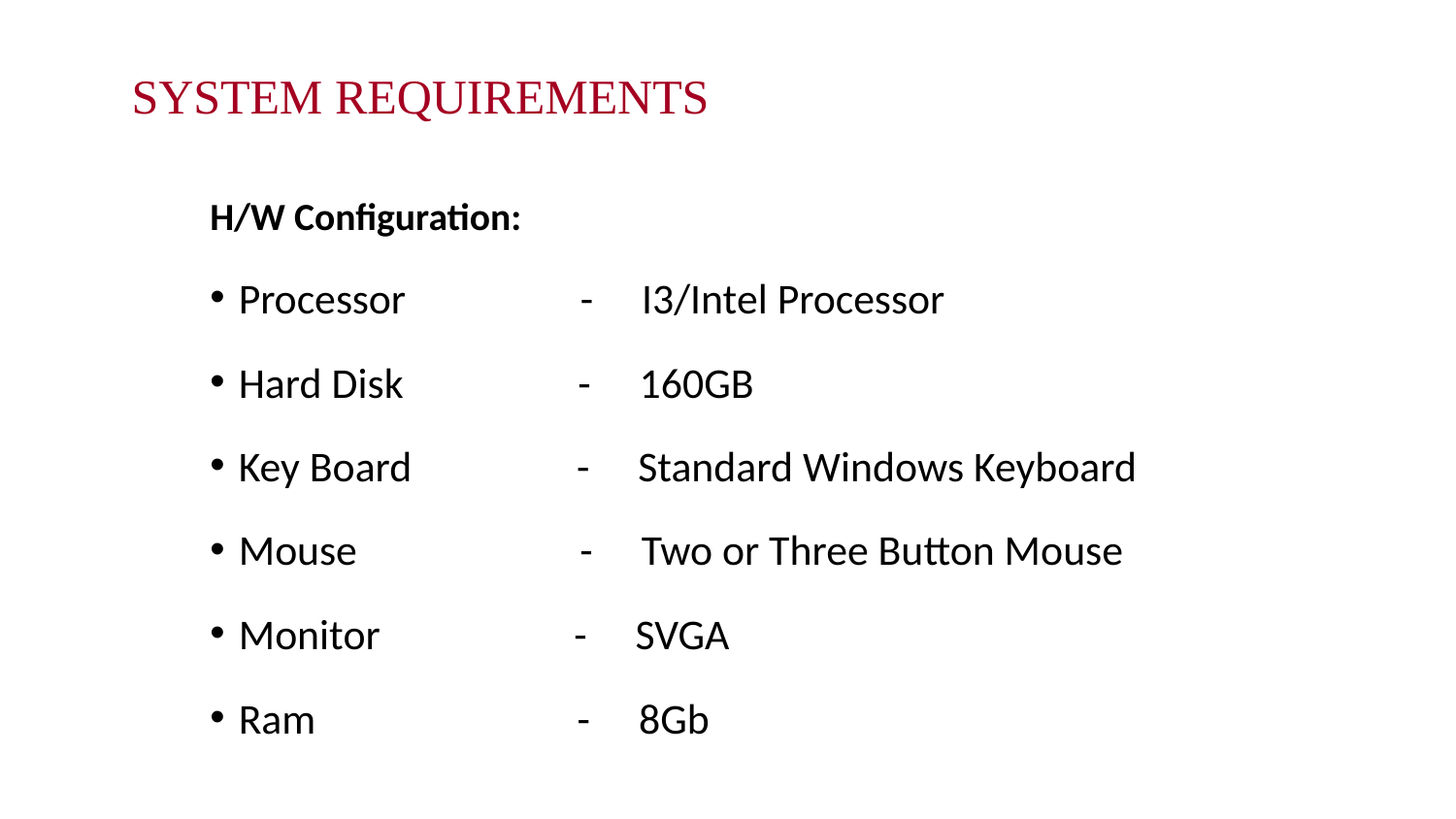

# SYSTEM REQUIREMENTS
H/W Configuration:
Processor                  -     I3/Intel Processor
Hard Disk                  -     160GB
Key Board                 -     Standard Windows Keyboard
Mouse                       -     Two or Three Button Mouse
Monitor                    -     SVGA
Ram                           -     8Gb